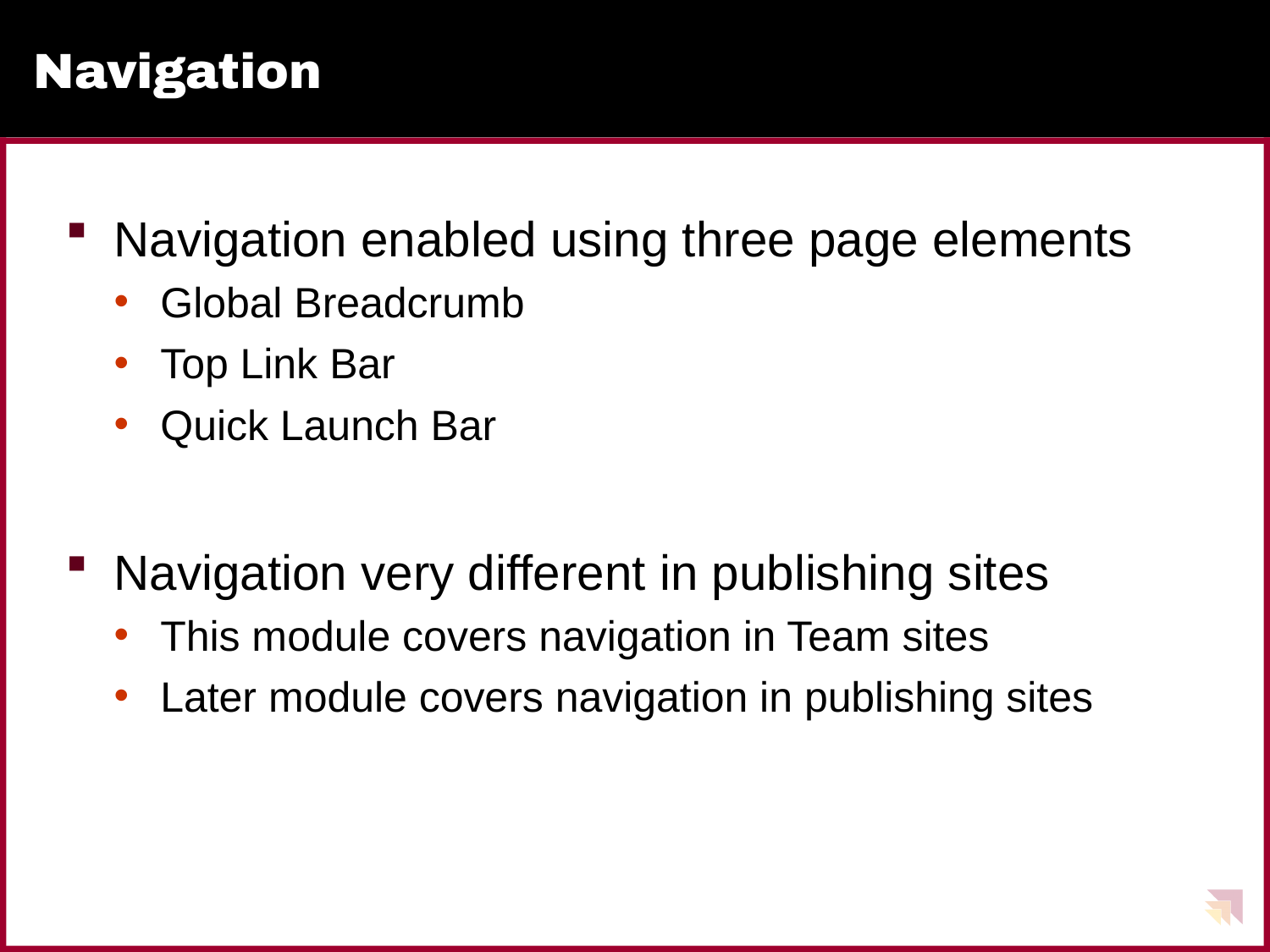

# Navigation
Navigation enabled using three page elements
Global Breadcrumb
Top Link Bar
Quick Launch Bar

Navigation very different in publishing sites
This module covers navigation in Team sites
Later module covers navigation in publishing sites